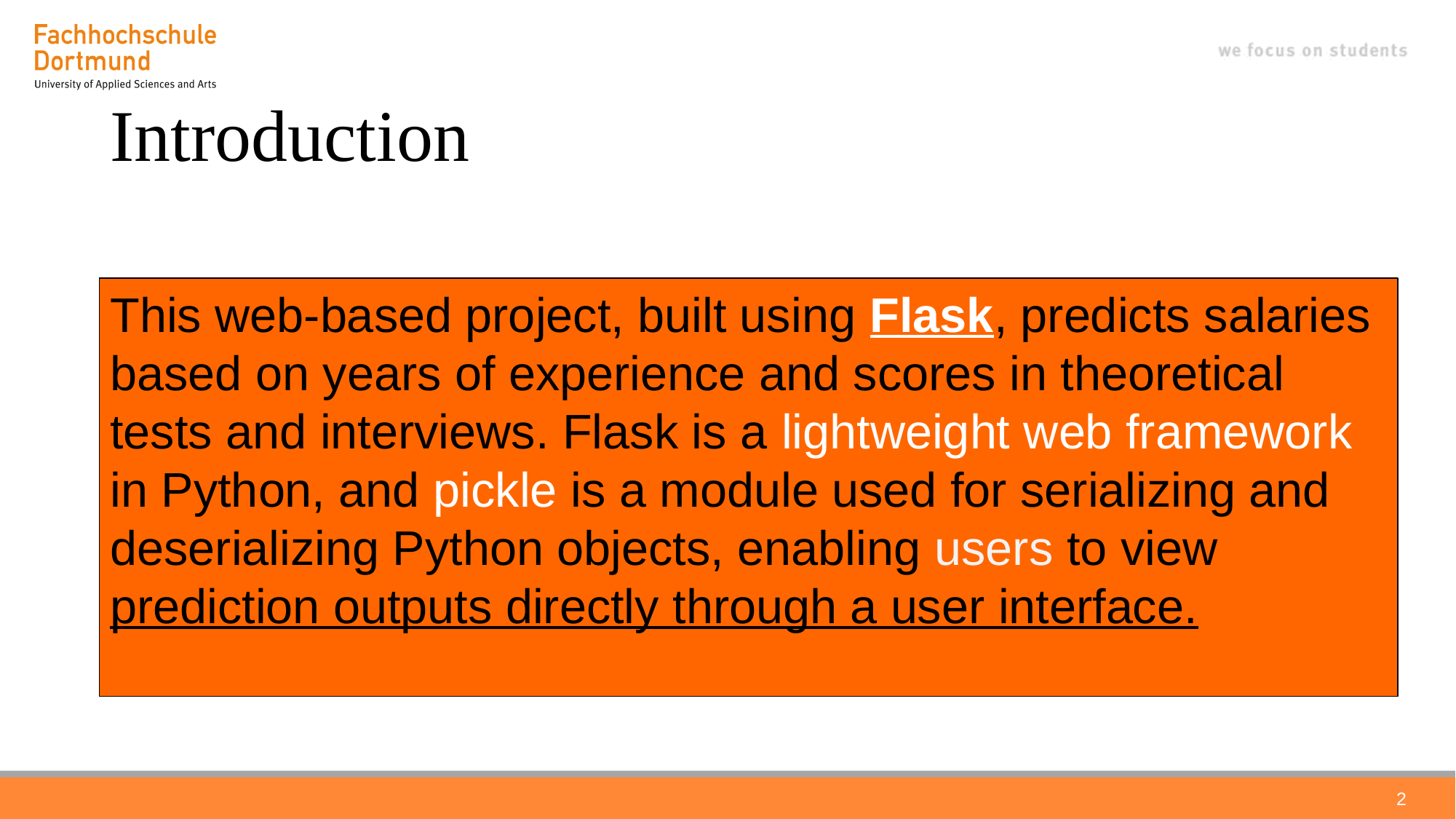

# Introduction
This web-based project, built using Flask, predicts salaries based on years of experience and scores in theoretical tests and interviews. Flask is a lightweight web framework in Python, and pickle is a module used for serializing and deserializing Python objects, enabling users to view prediction outputs directly through a user interface.
2